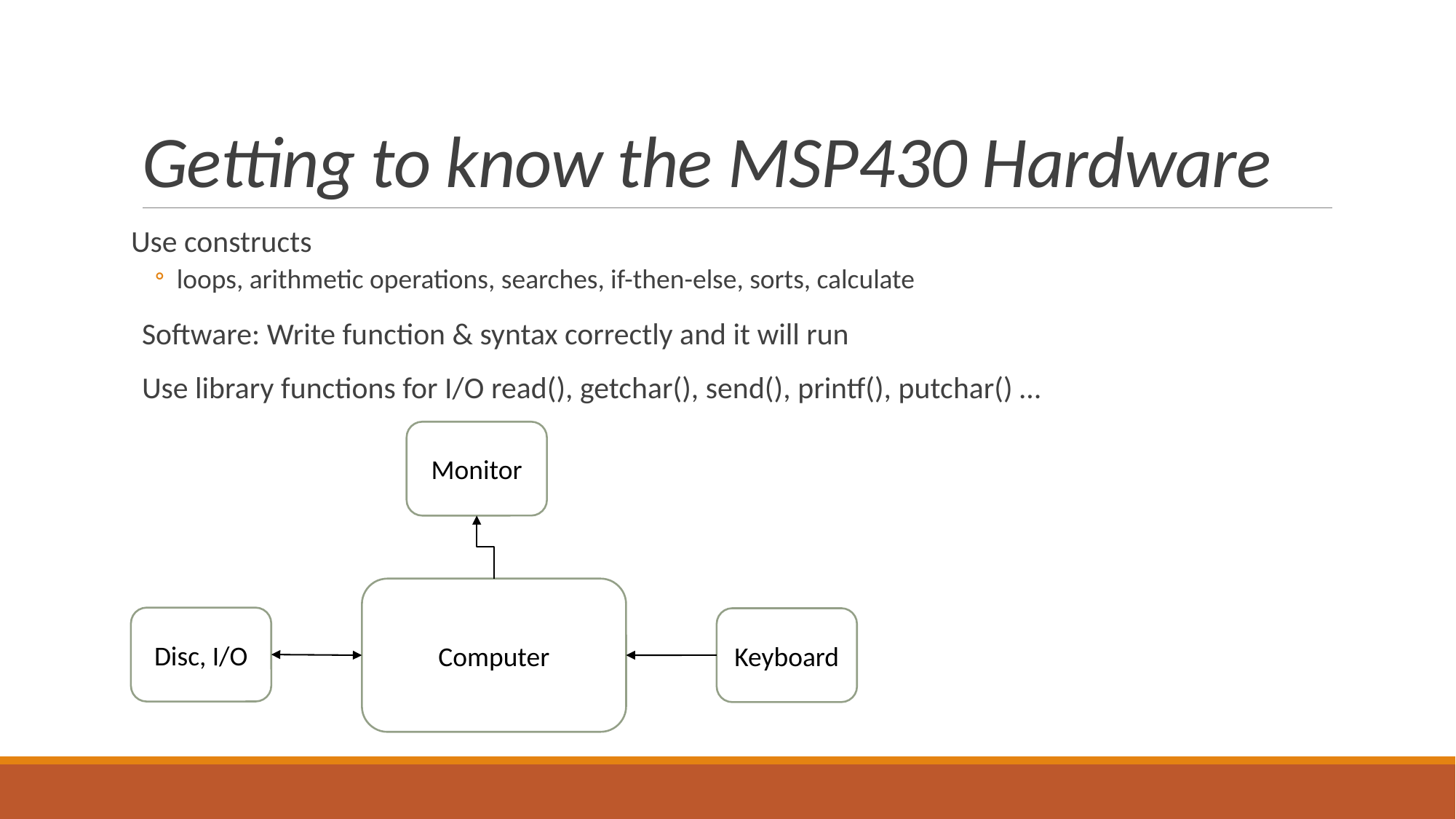

# Getting to know the MSP430 Hardware
Use constructs
loops, arithmetic operations, searches, if-then-else, sorts, calculate
Software: Write function & syntax correctly and it will run
Use library functions for I/O read(), getchar(), send(), printf(), putchar() …
Monitor
Computer
Disc, I/O
Keyboard